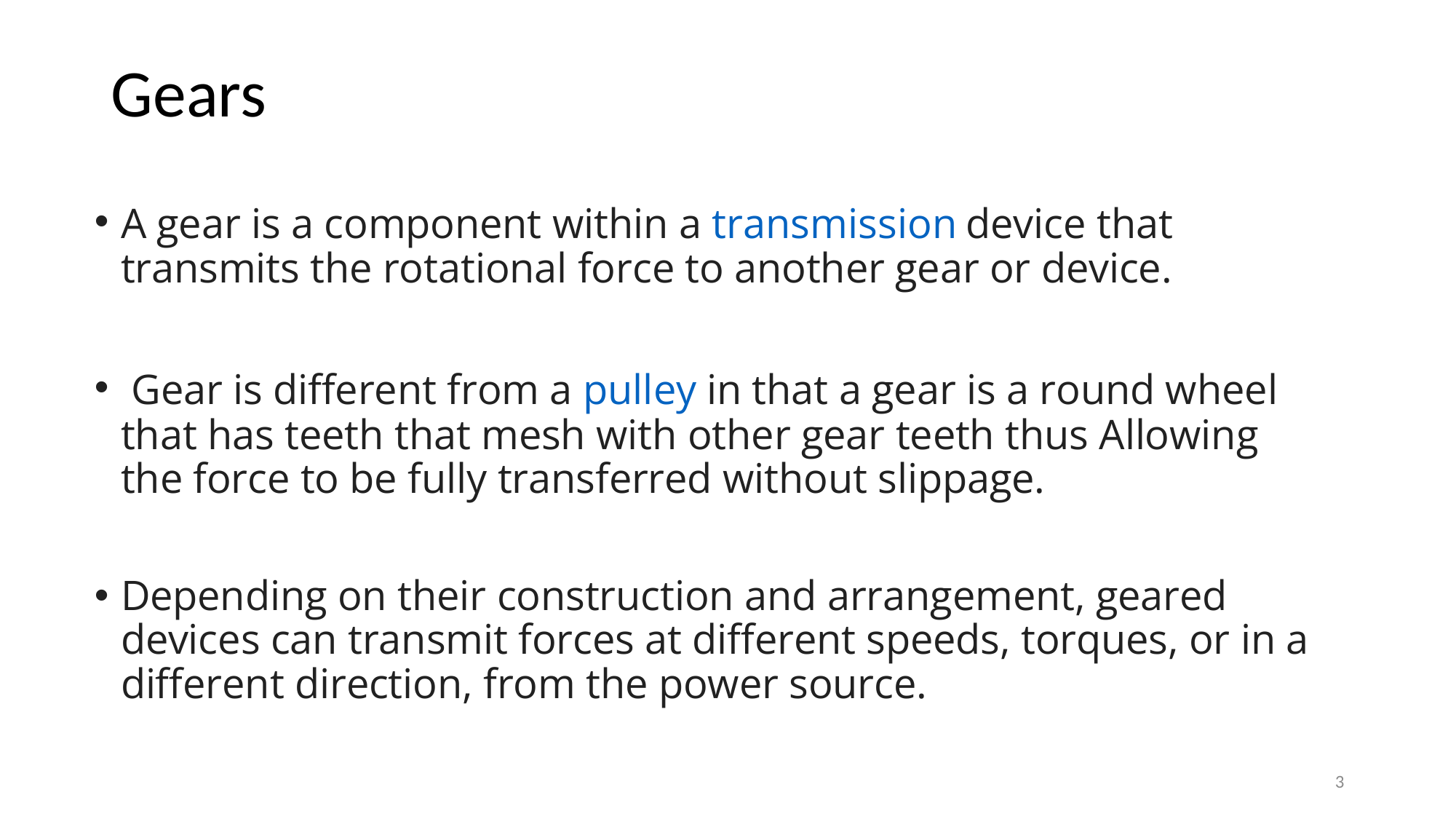

# Gears
A gear is a component within a transmission device that transmits the rotational force to another gear or device.

 Gear is different from a pulley in that a gear is a round wheel that has teeth that mesh with other gear teeth thus Allowing the force to be fully transferred without slippage.

Depending on their construction and arrangement, geared devices can transmit forces at different speeds, torques, or in a different direction, from the power source.
3